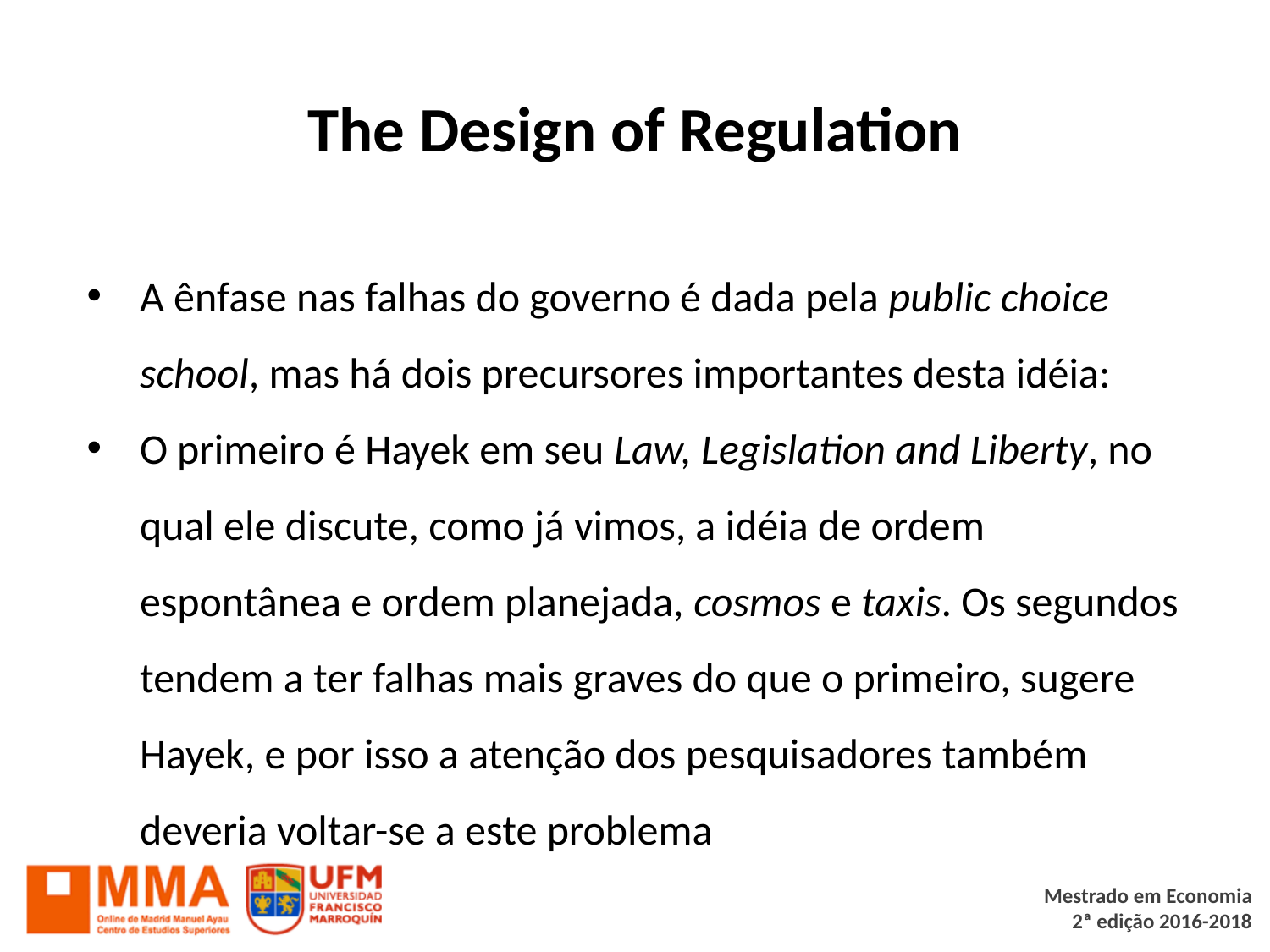

# The Design of Regulation
A ênfase nas falhas do governo é dada pela public choice school, mas há dois precursores importantes desta idéia:
O primeiro é Hayek em seu Law, Legislation and Liberty, no qual ele discute, como já vimos, a idéia de ordem espontânea e ordem planejada, cosmos e taxis. Os segundos tendem a ter falhas mais graves do que o primeiro, sugere Hayek, e por isso a atenção dos pesquisadores também deveria voltar-se a este problema